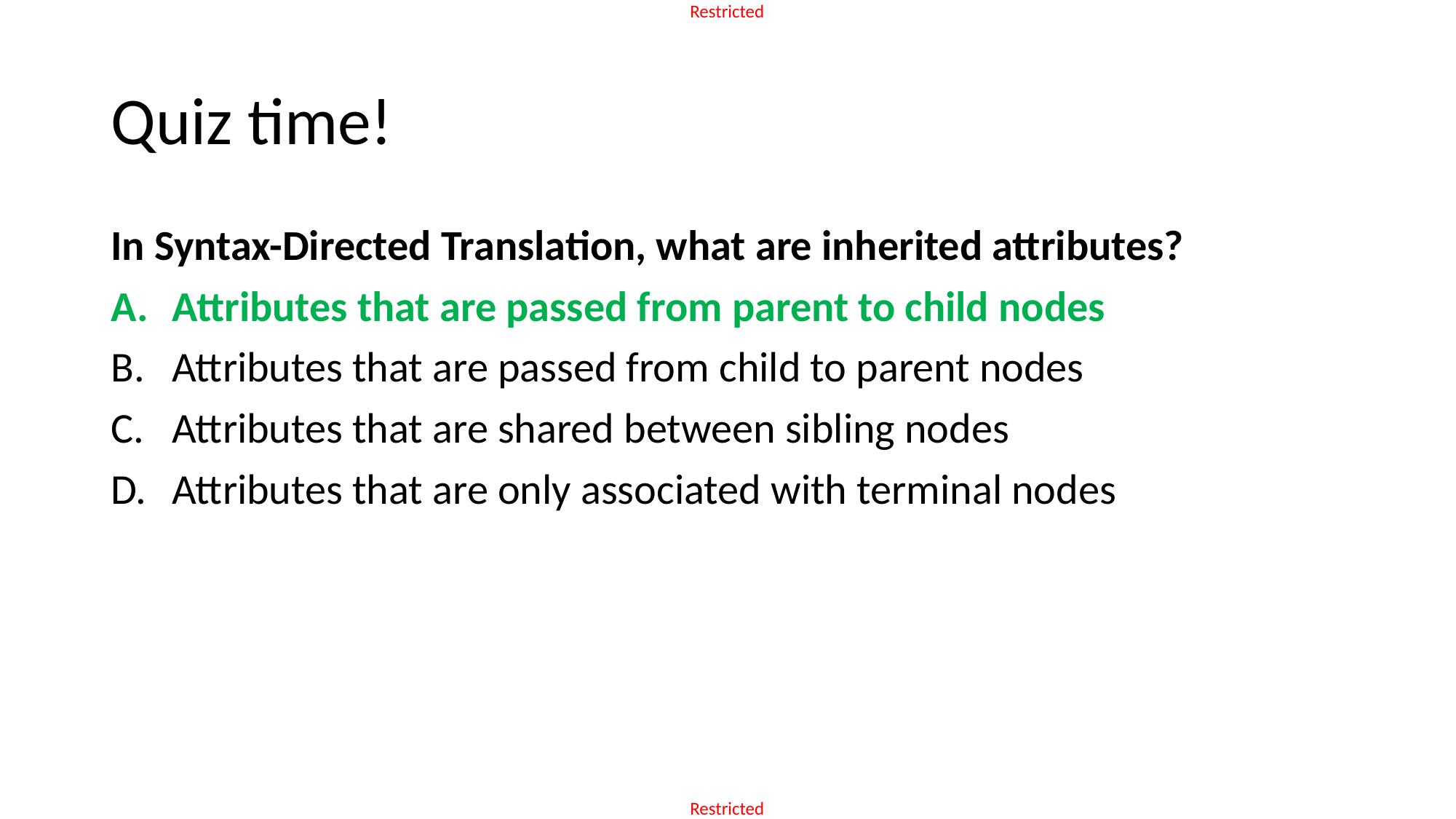

# Quiz time!
In Syntax-Directed Translation, what are inherited attributes?
Attributes that are passed from parent to child nodes
Attributes that are passed from child to parent nodes
Attributes that are shared between sibling nodes
Attributes that are only associated with terminal nodes